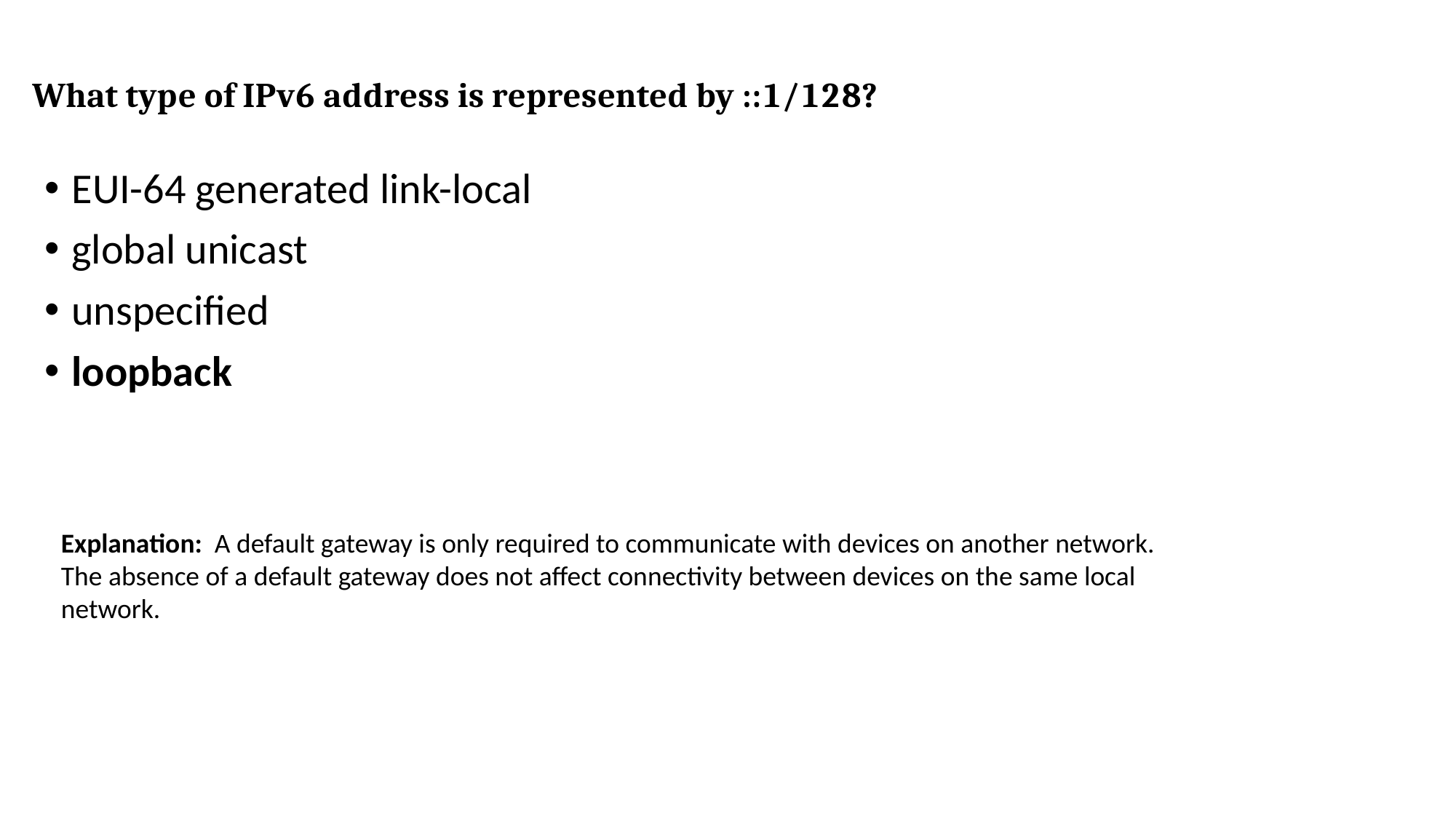

# What type of IPv6 address is represented by ::1/128?
EUI-64 generated link-local
global unicast
unspecified
loopback
Explanation:  A default gateway is only required to communicate with devices on another network. The absence of a default gateway does not affect connectivity between devices on the same local network.